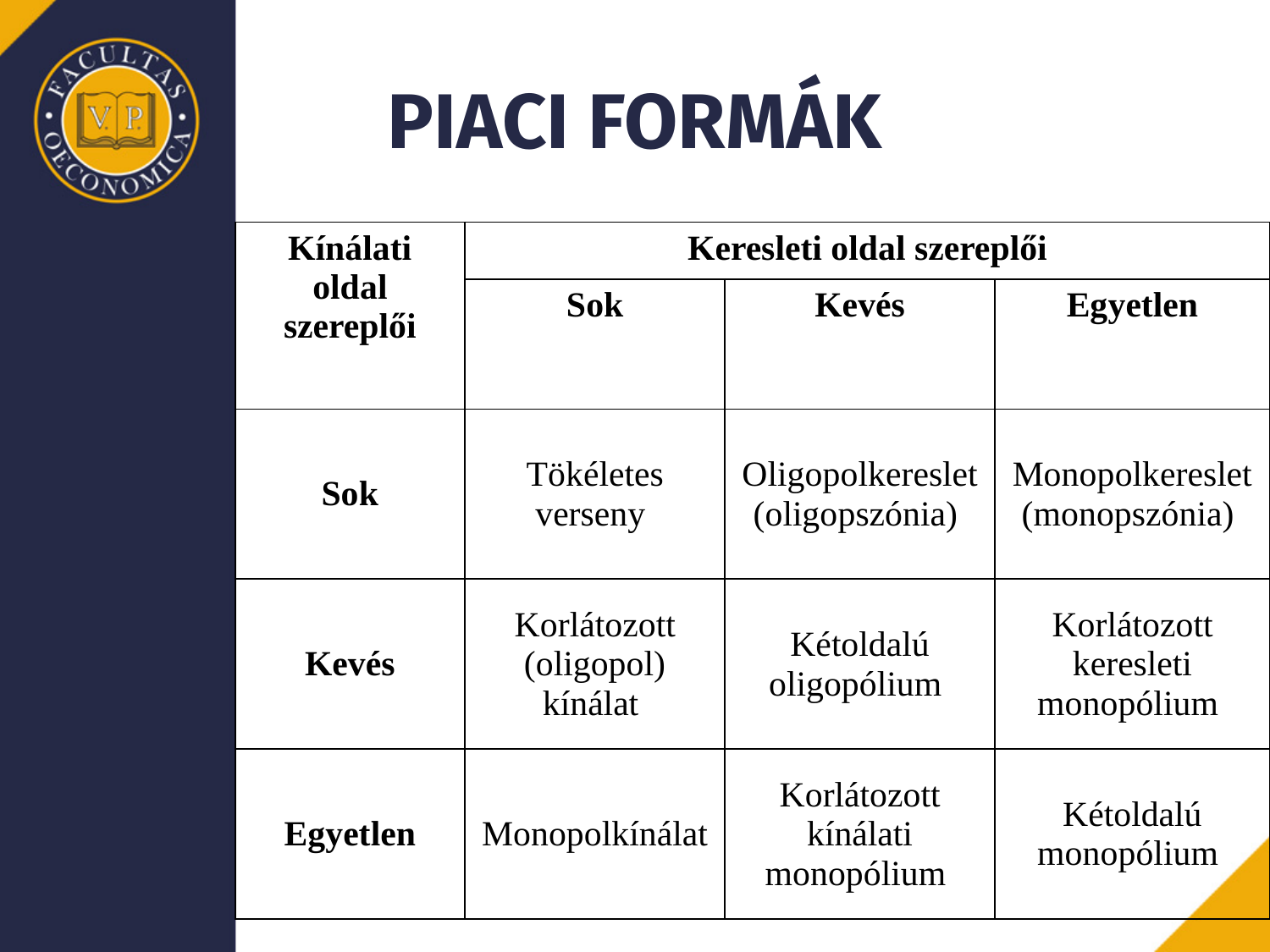

# PIACI FORMÁK
| Kínálati oldal szereplői | Keresleti oldal szereplői |  |  |
| --- | --- | --- | --- |
|  | Sok | Kevés | Egyetlen |
| Sok | Tökéletes verseny | Oligopolkereslet (oligopszónia) | Monopolkereslet (monopszónia) |
| Kevés | Korlátozott (oligopol) kínálat | Kétoldalú oligopólium | Korlátozott keresleti monopólium |
| Egyetlen | Monopolkínálat | Korlátozott kínálati monopólium | Kétoldalú monopólium |